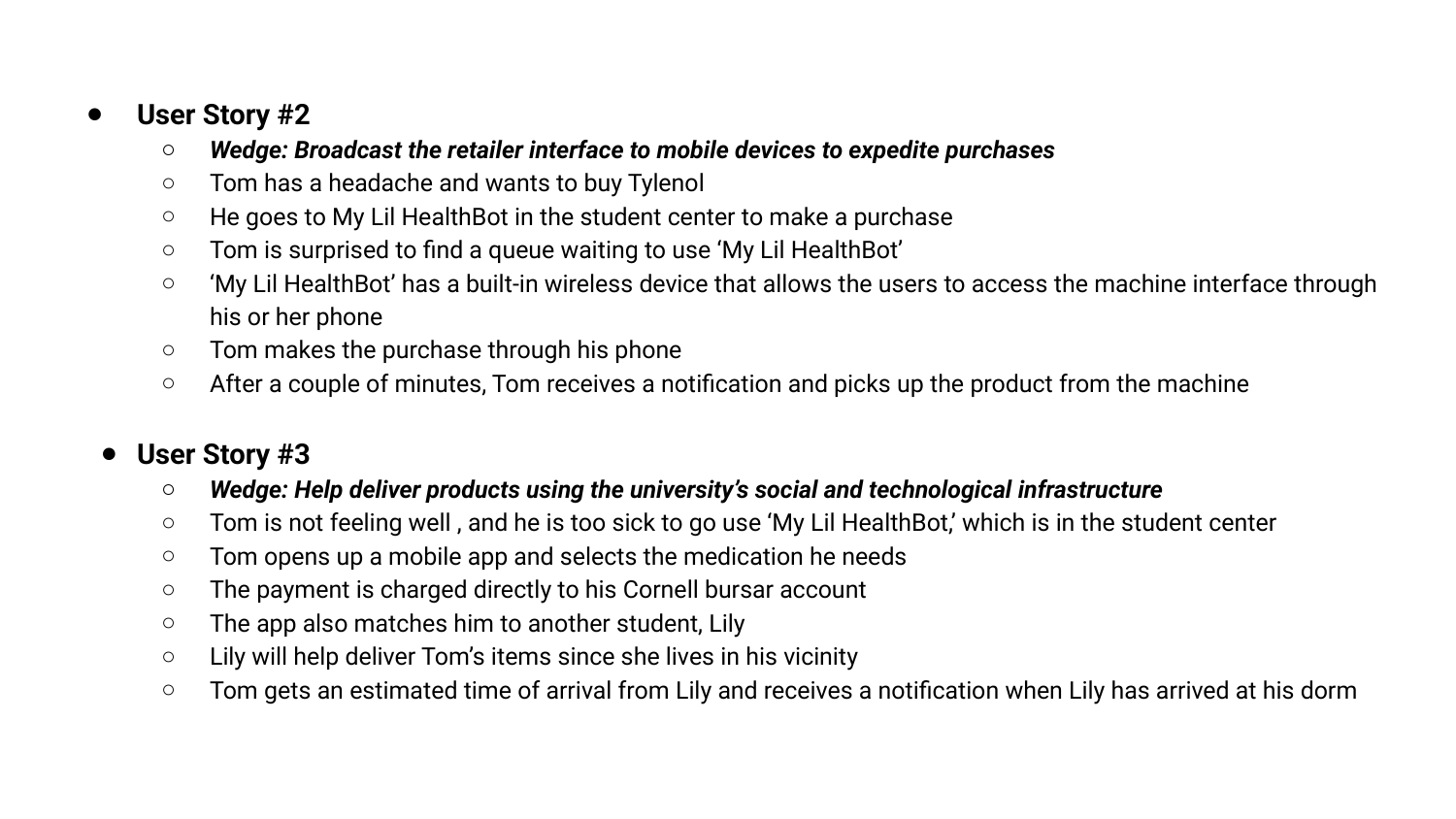

User Story #2
Wedge: Broadcast the retailer interface to mobile devices to expedite purchases
Tom has a headache and wants to buy Tylenol
He goes to My Lil HealthBot in the student center to make a purchase
Tom is surprised to find a queue waiting to use ‘My Lil HealthBot’
‘My Lil HealthBot’ has a built-in wireless device that allows the users to access the machine interface through his or her phone
Tom makes the purchase through his phone
After a couple of minutes, Tom receives a notification and picks up the product from the machine

User Story #3
Wedge: Help deliver products using the university’s social and technological infrastructure
Tom is not feeling well , and he is too sick to go use ‘My Lil HealthBot,’ which is in the student center
Tom opens up a mobile app and selects the medication he needs
The payment is charged directly to his Cornell bursar account
The app also matches him to another student, Lily
Lily will help deliver Tom’s items since she lives in his vicinity
Tom gets an estimated time of arrival from Lily and receives a notification when Lily has arrived at his dorm